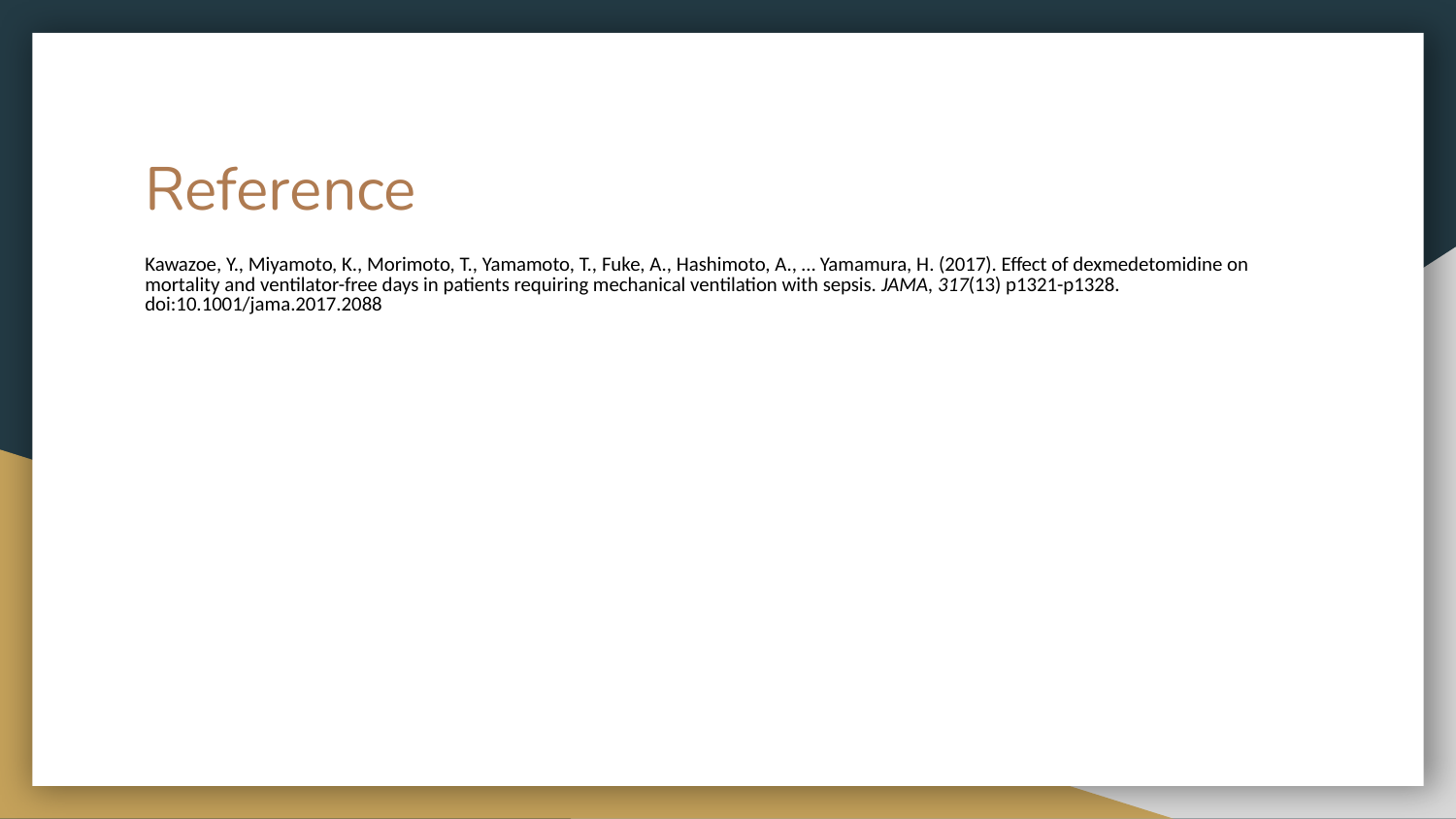

# Reference
Kawazoe, Y., Miyamoto, K., Morimoto, T., Yamamoto, T., Fuke, A., Hashimoto, A., … Yamamura, H. (2017). Effect of dexmedetomidine on mortality and ventilator-free days in patients requiring mechanical ventilation with sepsis. JAMA, 317(13) p1321-p1328. doi:10.1001/jama.2017.2088